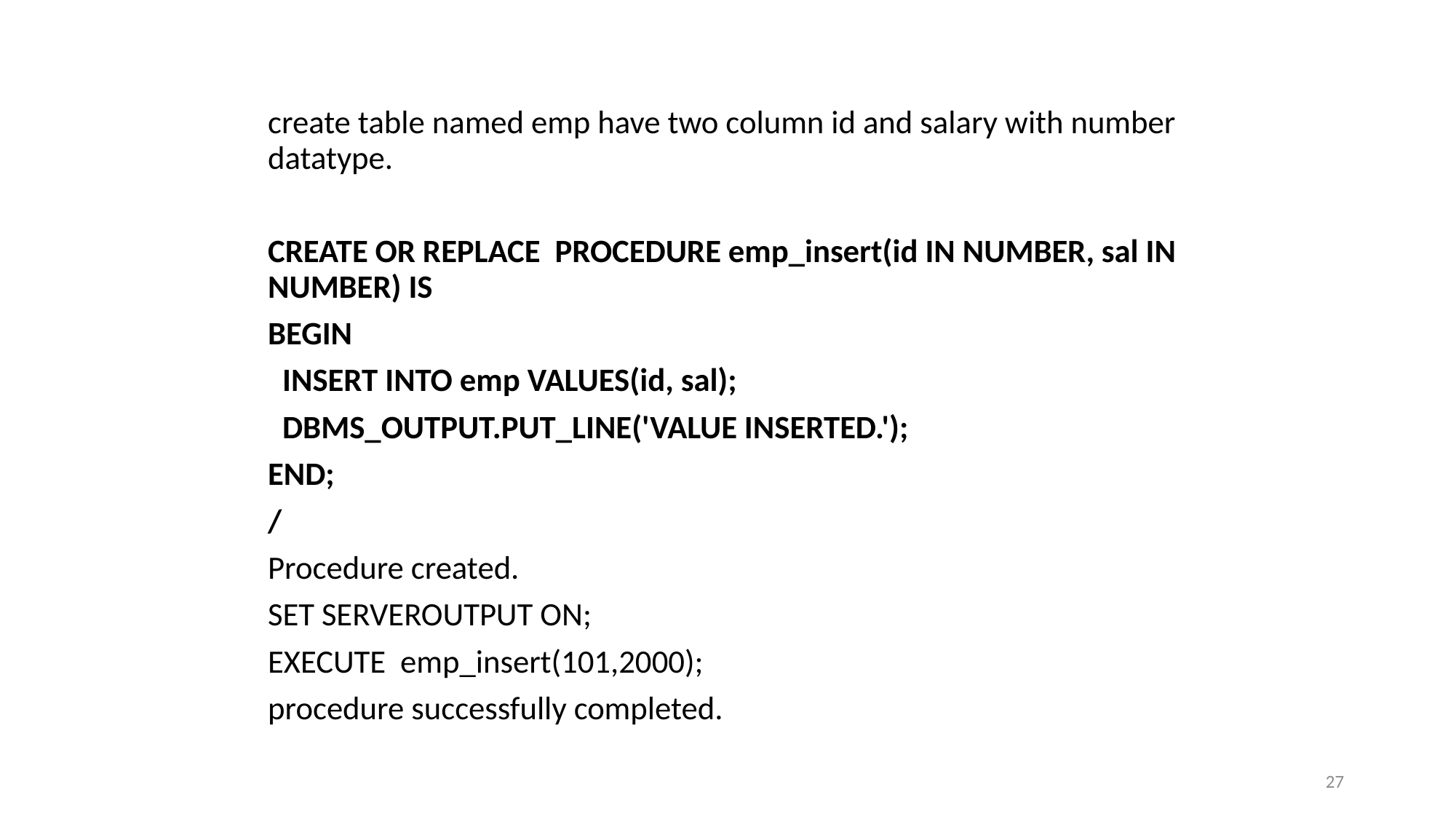

#
create table named emp have two column id and salary with number datatype.

CREATE OR REPLACE  PROCEDURE emp_insert(id IN NUMBER, sal IN NUMBER) IS
BEGIN
  INSERT INTO emp VALUES(id, sal);
  DBMS_OUTPUT.PUT_LINE('VALUE INSERTED.');
END;
/
Procedure created.
SET SERVEROUTPUT ON;
EXECUTE  emp_insert(101,2000);
procedure successfully completed.
27